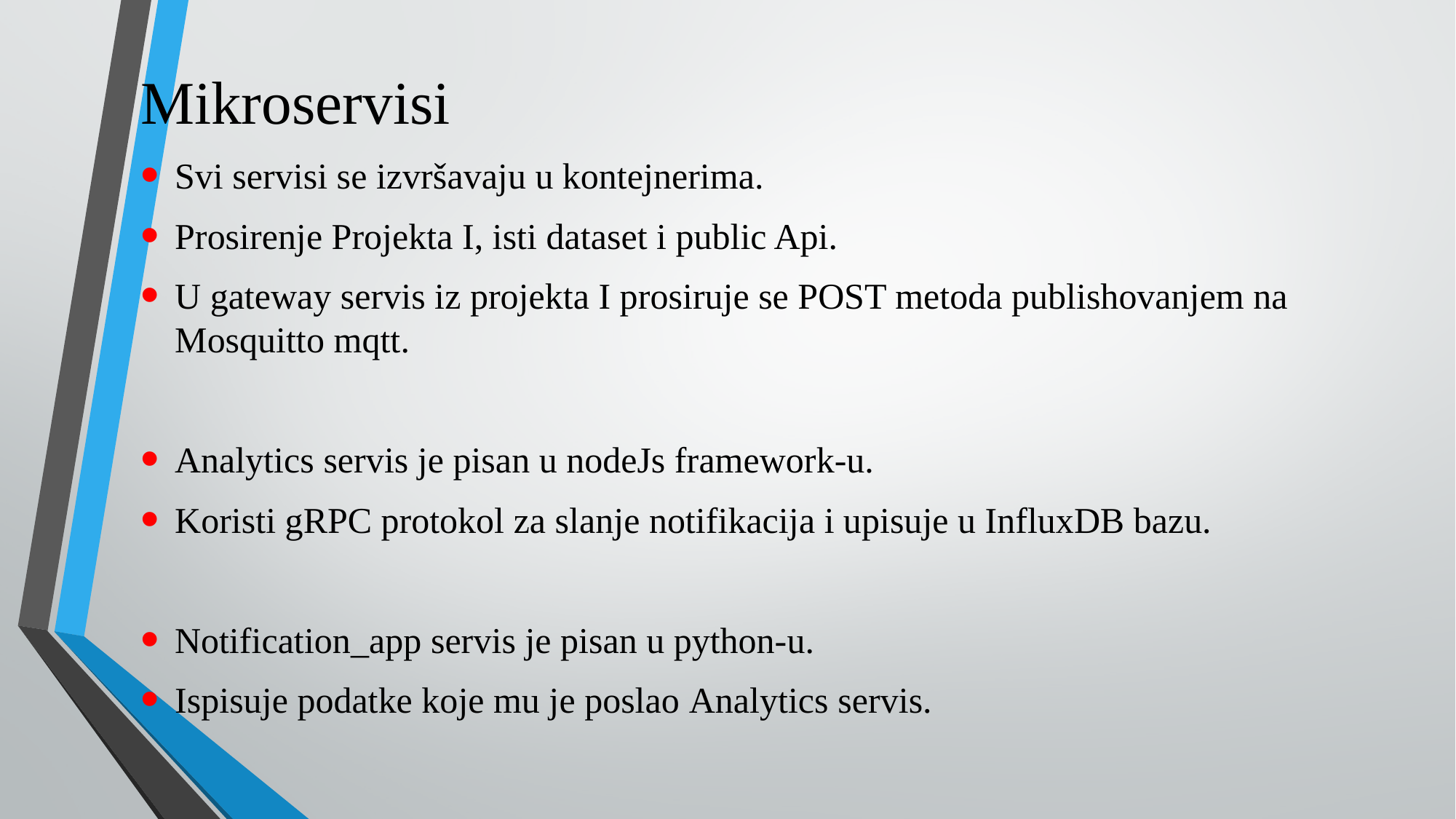

# Mikroservisi
Svi servisi se izvršavaju u kontejnerima.
Prosirenje Projekta I, isti dataset i public Api.
U gateway servis iz projekta I prosiruje se POST metoda publishovanjem na Mosquitto mqtt.

Analytics servis je pisan u nodeJs framework-u.
Koristi gRPC protokol za slanje notifikacija i upisuje u InfluxDB bazu.

Notification_app servis je pisan u python-u.
Ispisuje podatke koje mu je poslao Analytics servis.